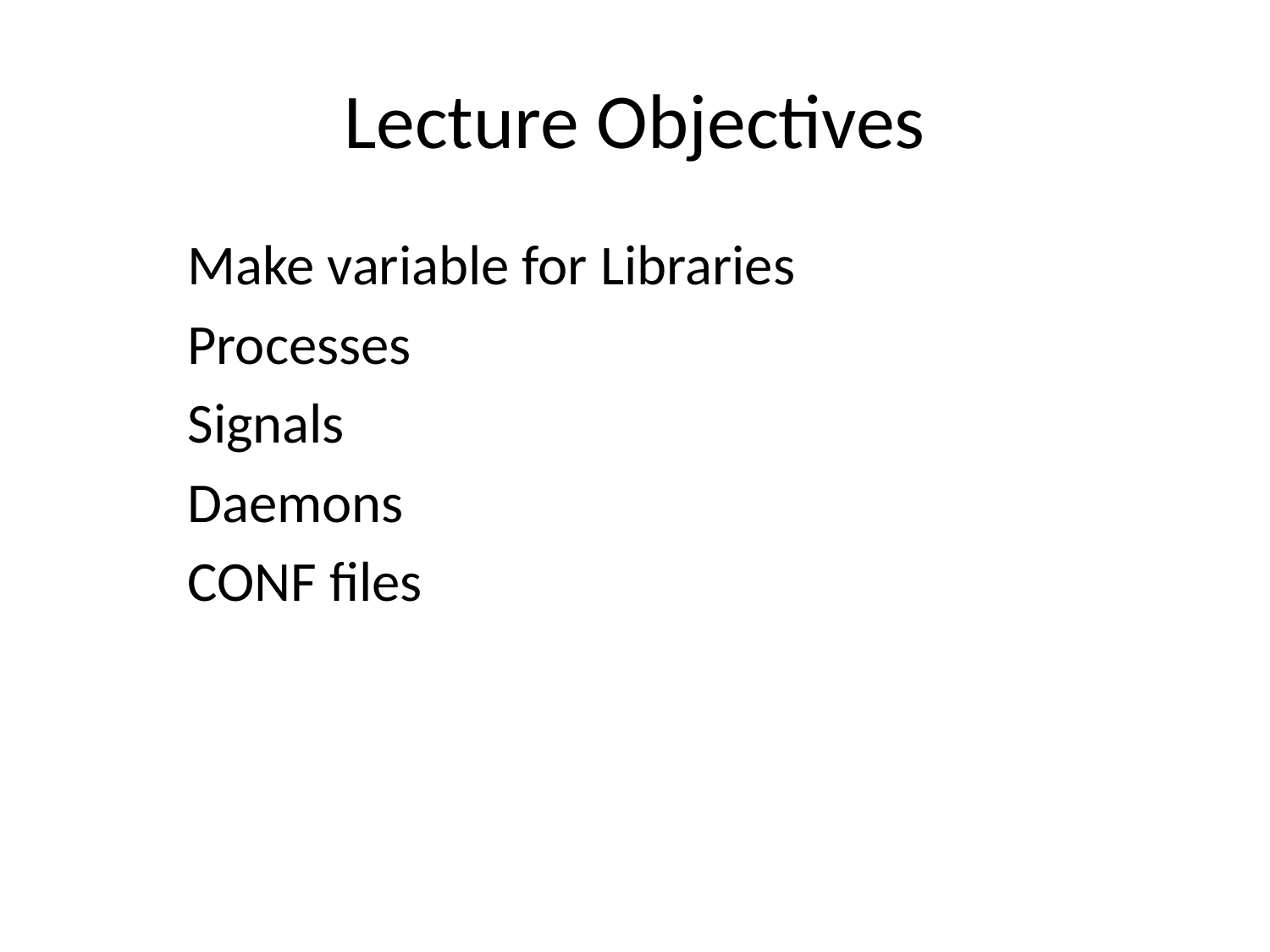

# Lecture Objectives
Make variable for Libraries
Processes
Signals
Daemons
CONF files